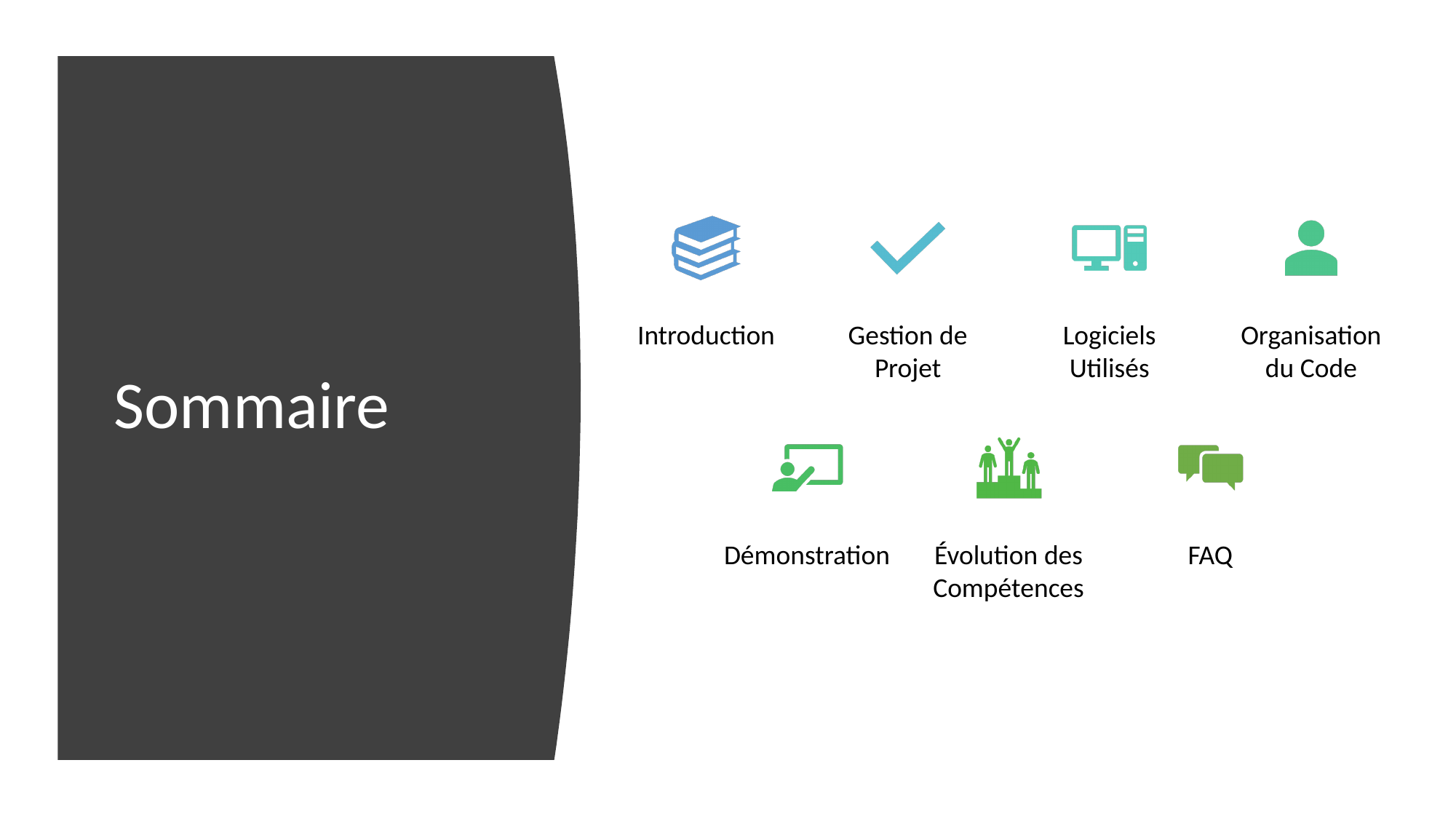

Introduction
Gestion de Projet
Logiciels Utilisés
Organisation du Code
Démonstration
Évolution des Compétences
FAQ

# Sommaire